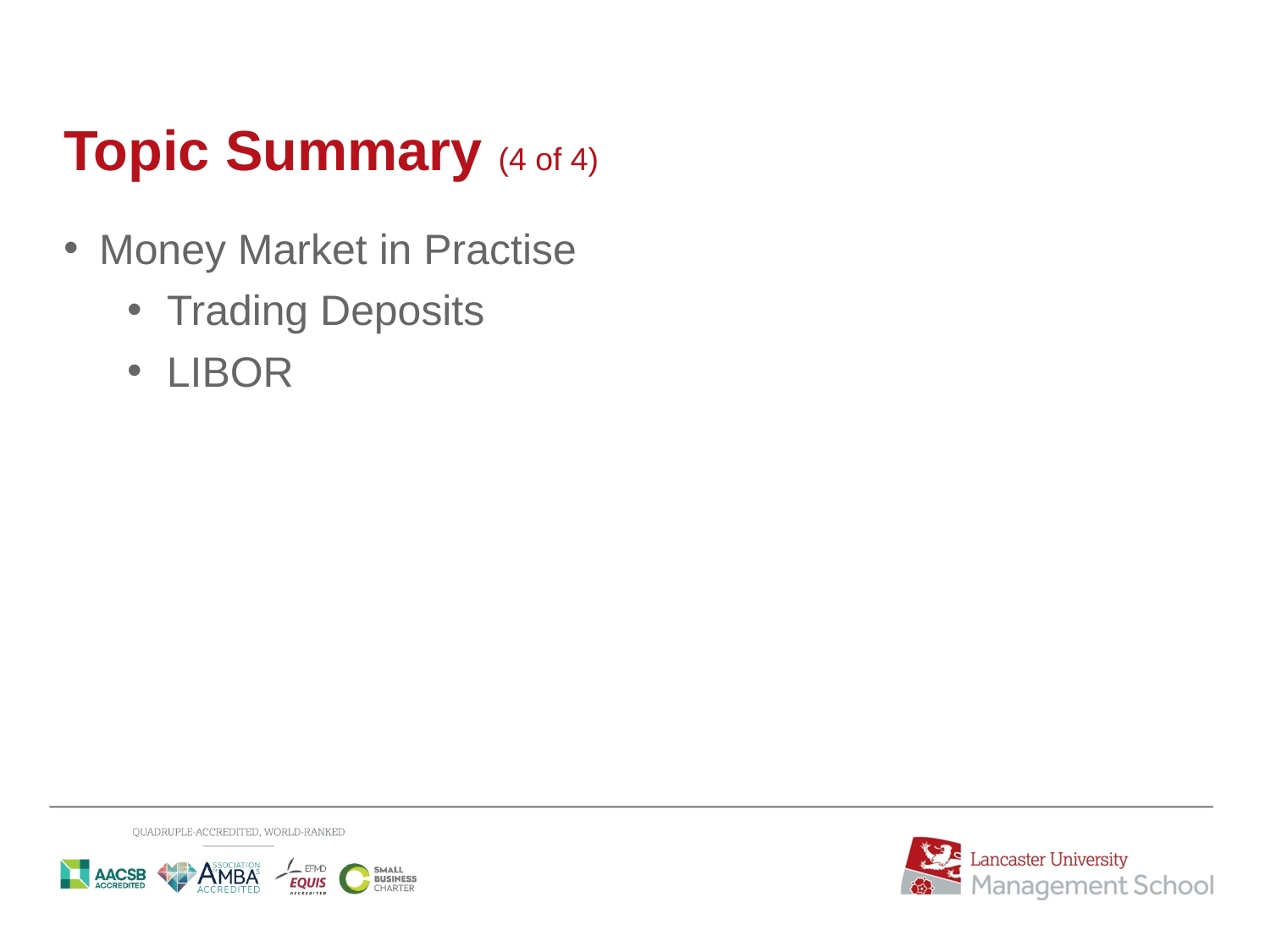

# Topic Summary (4 of 4)
Money Market in Practise
Trading Deposits
LIBOR